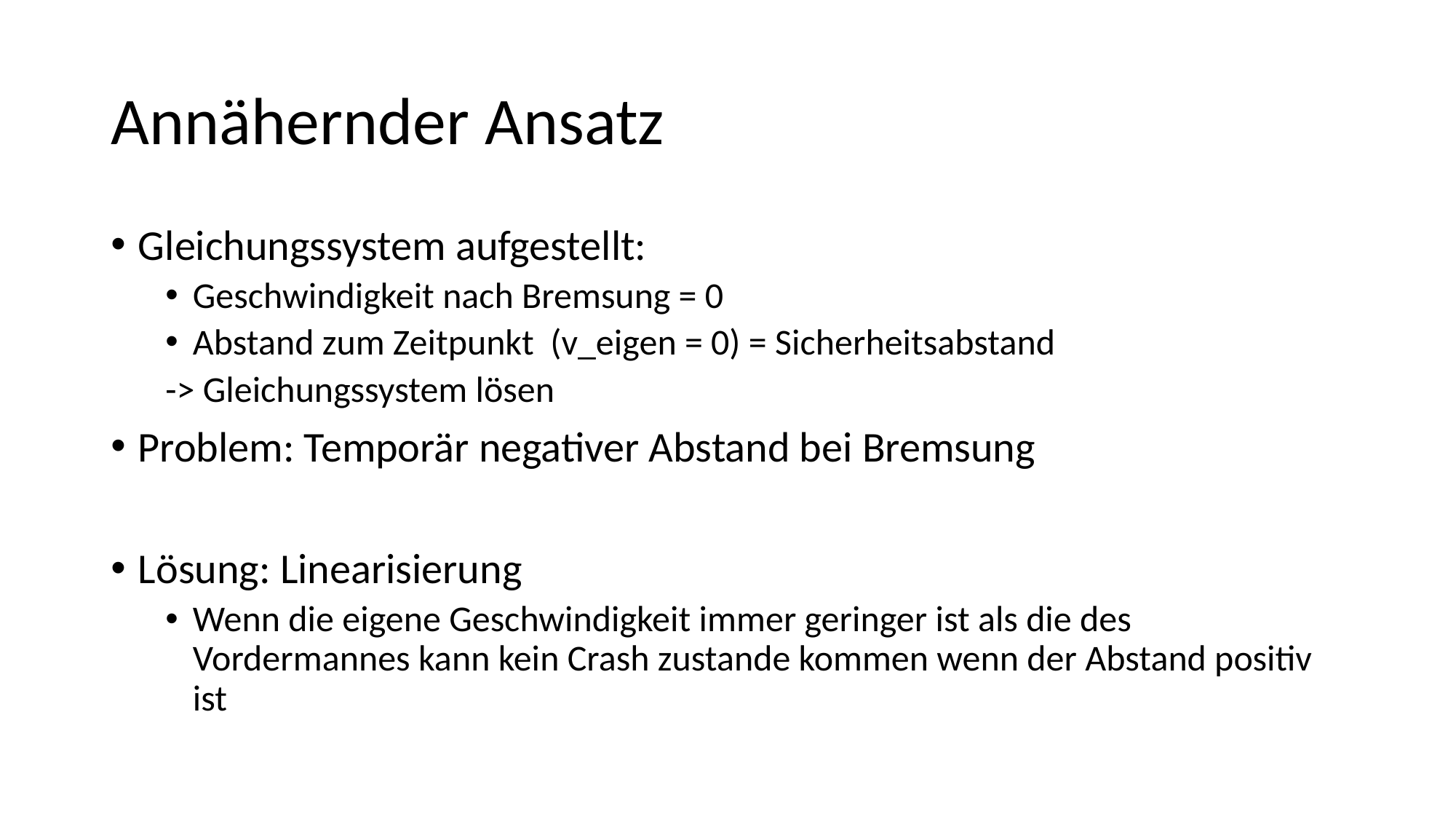

# Annähernder Ansatz
Gleichungssystem aufgestellt:
Geschwindigkeit nach Bremsung = 0
Abstand zum Zeitpunkt  (v_eigen = 0) = Sicherheitsabstand
-> Gleichungssystem lösen
Problem: Temporär negativer Abstand bei Bremsung

Lösung: Linearisierung
Wenn die eigene Geschwindigkeit immer geringer ist als die des Vordermannes kann kein Crash zustande kommen wenn der Abstand positiv ist